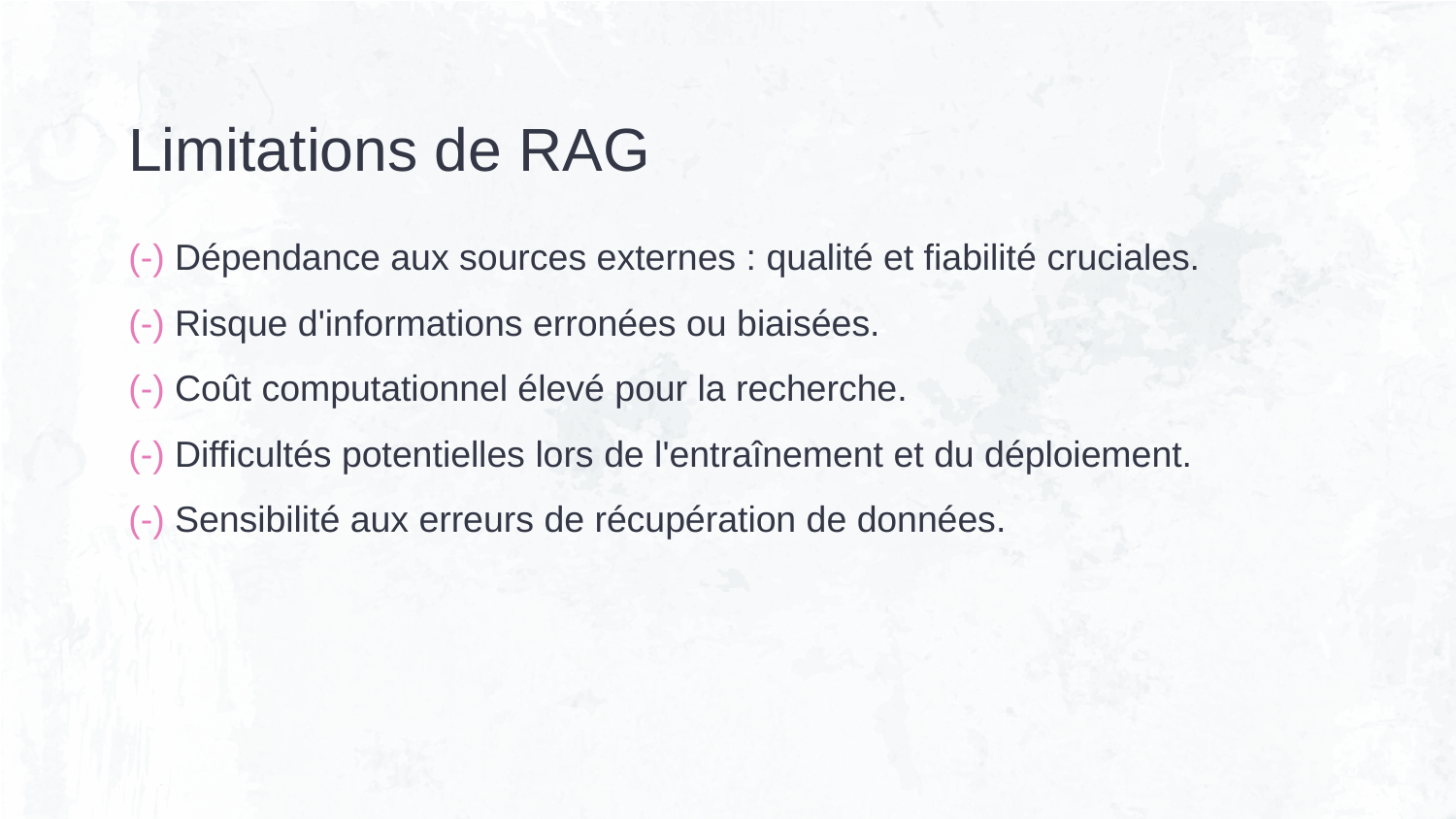

# Limitations de RAG
(-) Dépendance aux sources externes : qualité et fiabilité cruciales.
(-) Risque d'informations erronées ou biaisées.
(-) Coût computationnel élevé pour la recherche.
(-) Difficultés potentielles lors de l'entraînement et du déploiement.
(-) Sensibilité aux erreurs de récupération de données.